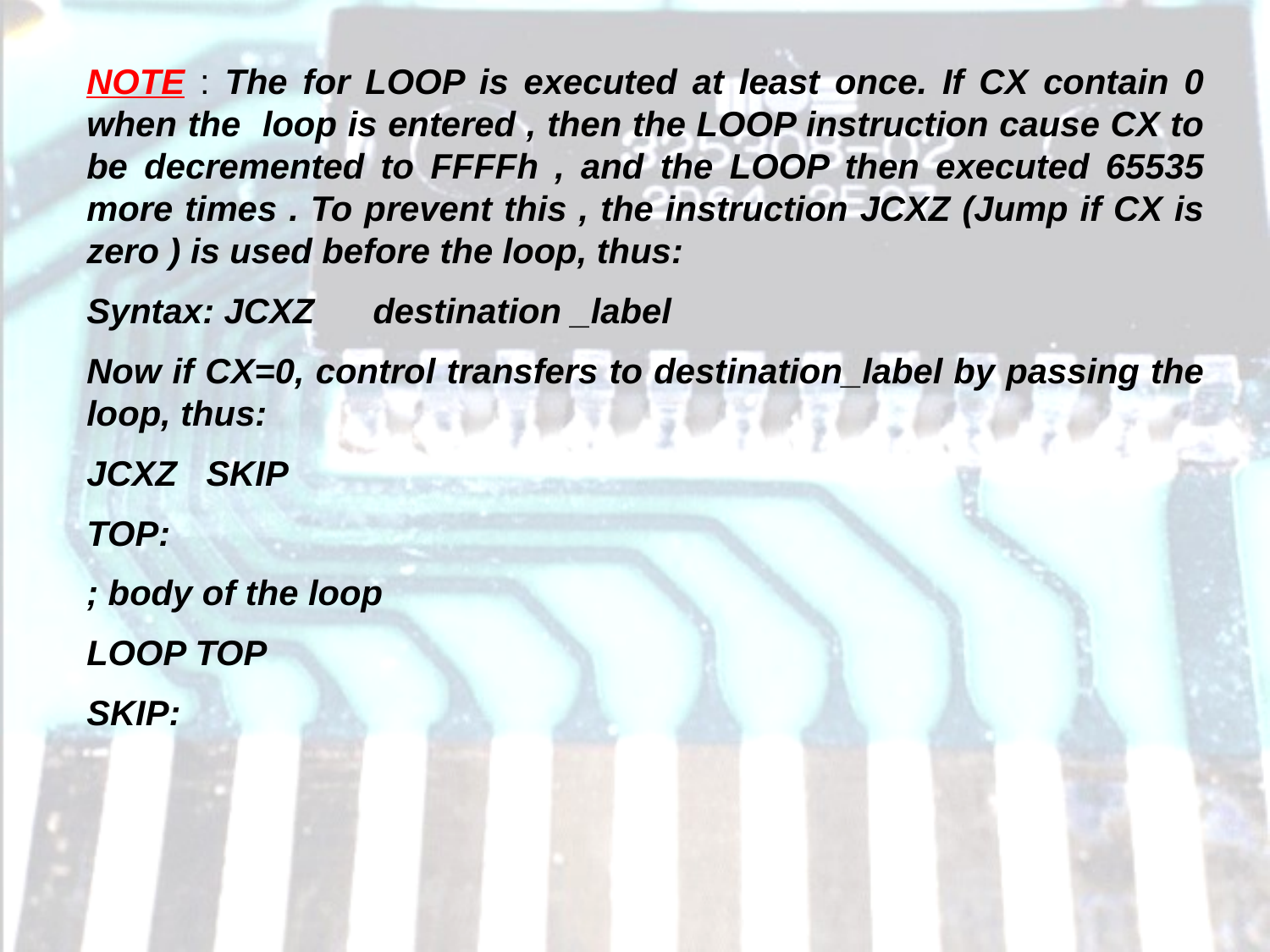

NOTE : The for LOOP is executed at least once. If CX contain 0 when the  loop is entered , then the LOOP instruction cause CX to be decremented to FFFFh , and the LOOP then executed 65535 more times . To prevent this , the instruction JCXZ (Jump if CX is zero ) is used before the loop, thus:
Syntax: JCXZ      destination _label
Now if CX=0, control transfers to destination_label by passing the loop, thus:
JCXZ   SKIP
TOP:
; body of the loop
LOOP TOP
SKIP: